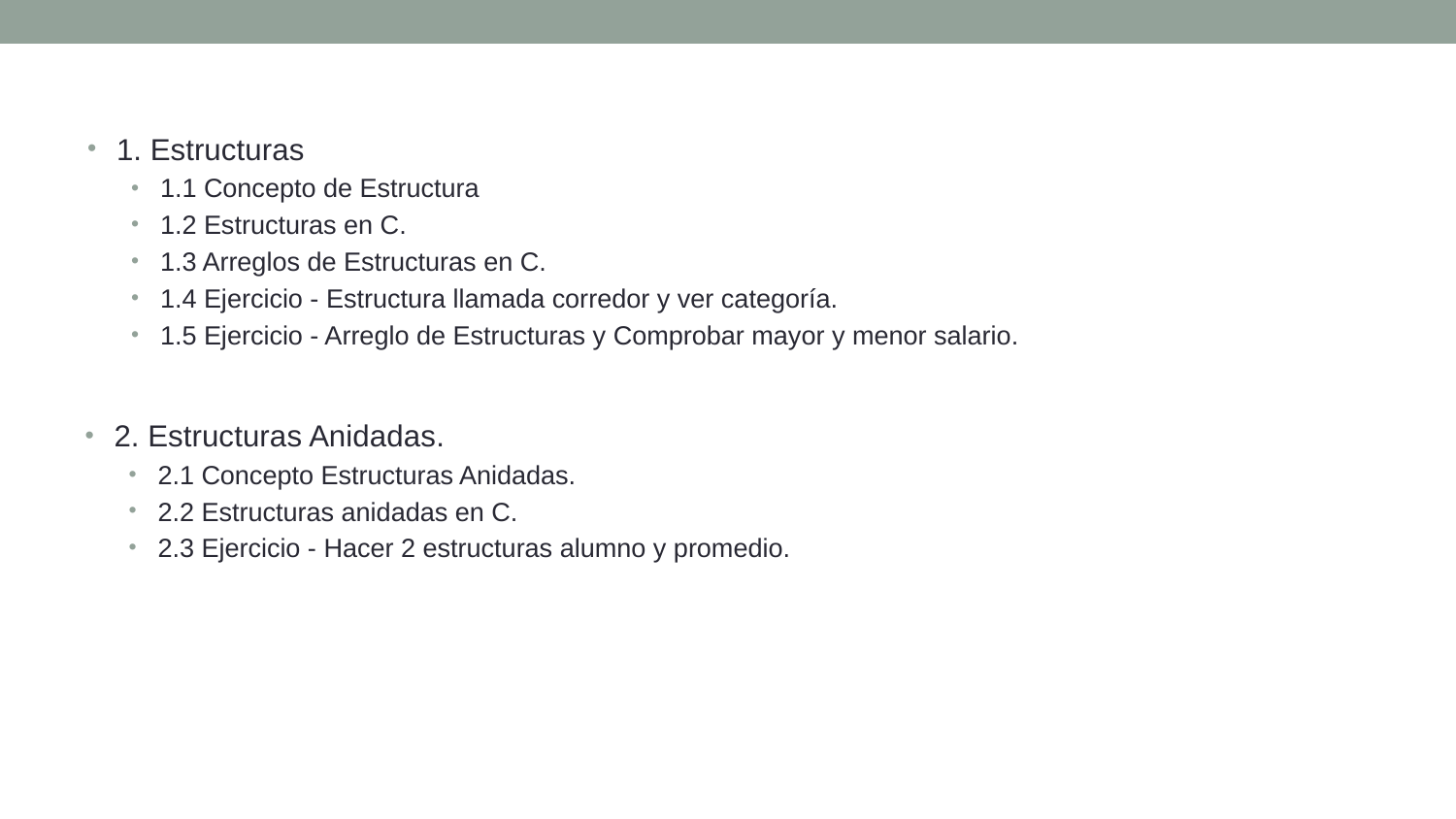

1. Estructuras
1.1 Concepto de Estructura
1.2 Estructuras en C.
1.3 Arreglos de Estructuras en C.
1.4 Ejercicio - Estructura llamada corredor y ver categoría.
1.5 Ejercicio - Arreglo de Estructuras y Comprobar mayor y menor salario.
2. Estructuras Anidadas.
2.1 Concepto Estructuras Anidadas.
2.2 Estructuras anidadas en C.
2.3 Ejercicio - Hacer 2 estructuras alumno y promedio.